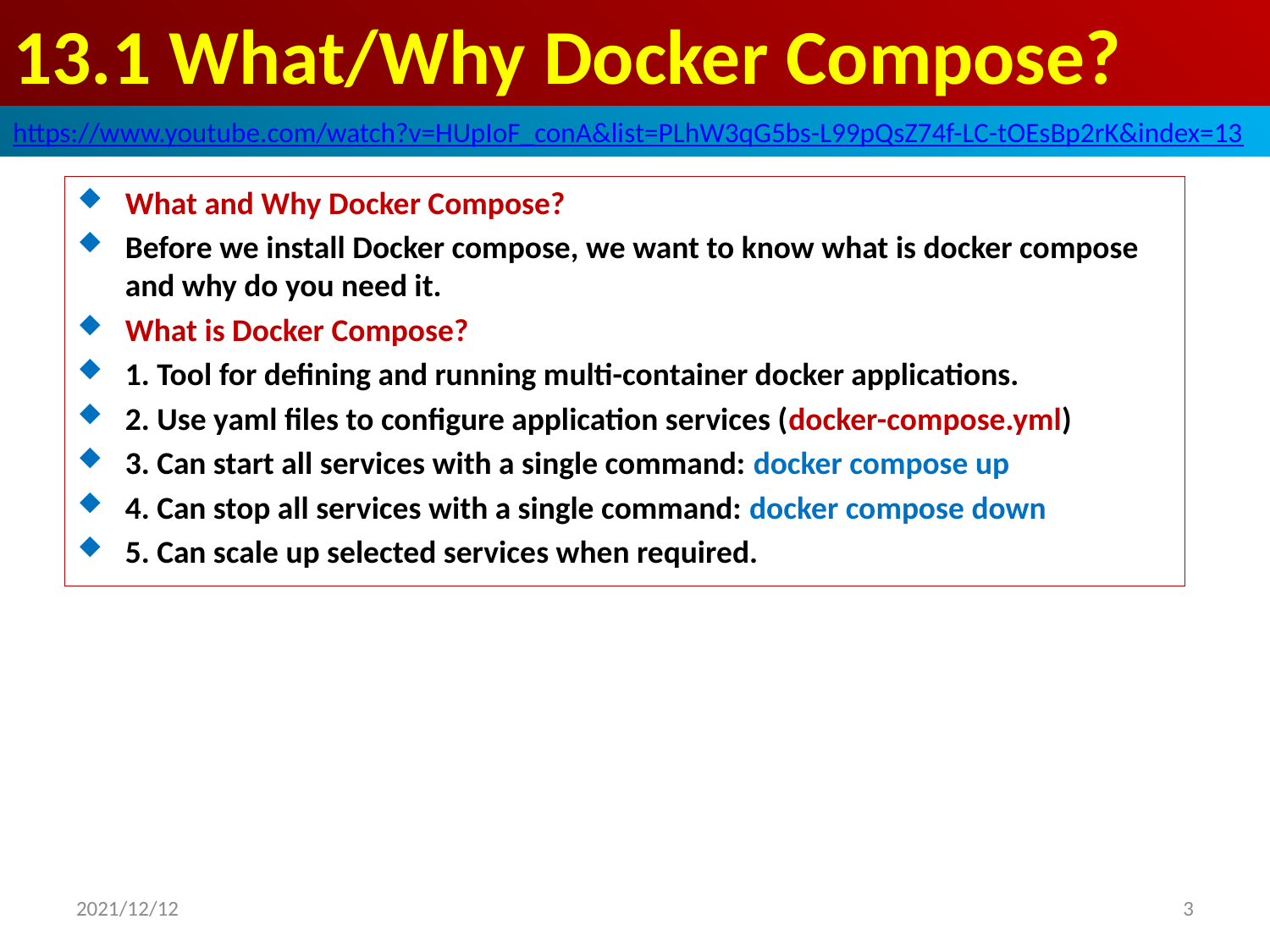

# 13.1 What/Why Docker Compose?
https://www.youtube.com/watch?v=HUpIoF_conA&list=PLhW3qG5bs-L99pQsZ74f-LC-tOEsBp2rK&index=13
What and Why Docker Compose?
Before we install Docker compose, we want to know what is docker compose and why do you need it.
What is Docker Compose?
1. Tool for defining and running multi-container docker applications.
2. Use yaml files to configure application services (docker-compose.yml)
3. Can start all services with a single command: docker compose up
4. Can stop all services with a single command: docker compose down
5. Can scale up selected services when required.
2021/12/12
3